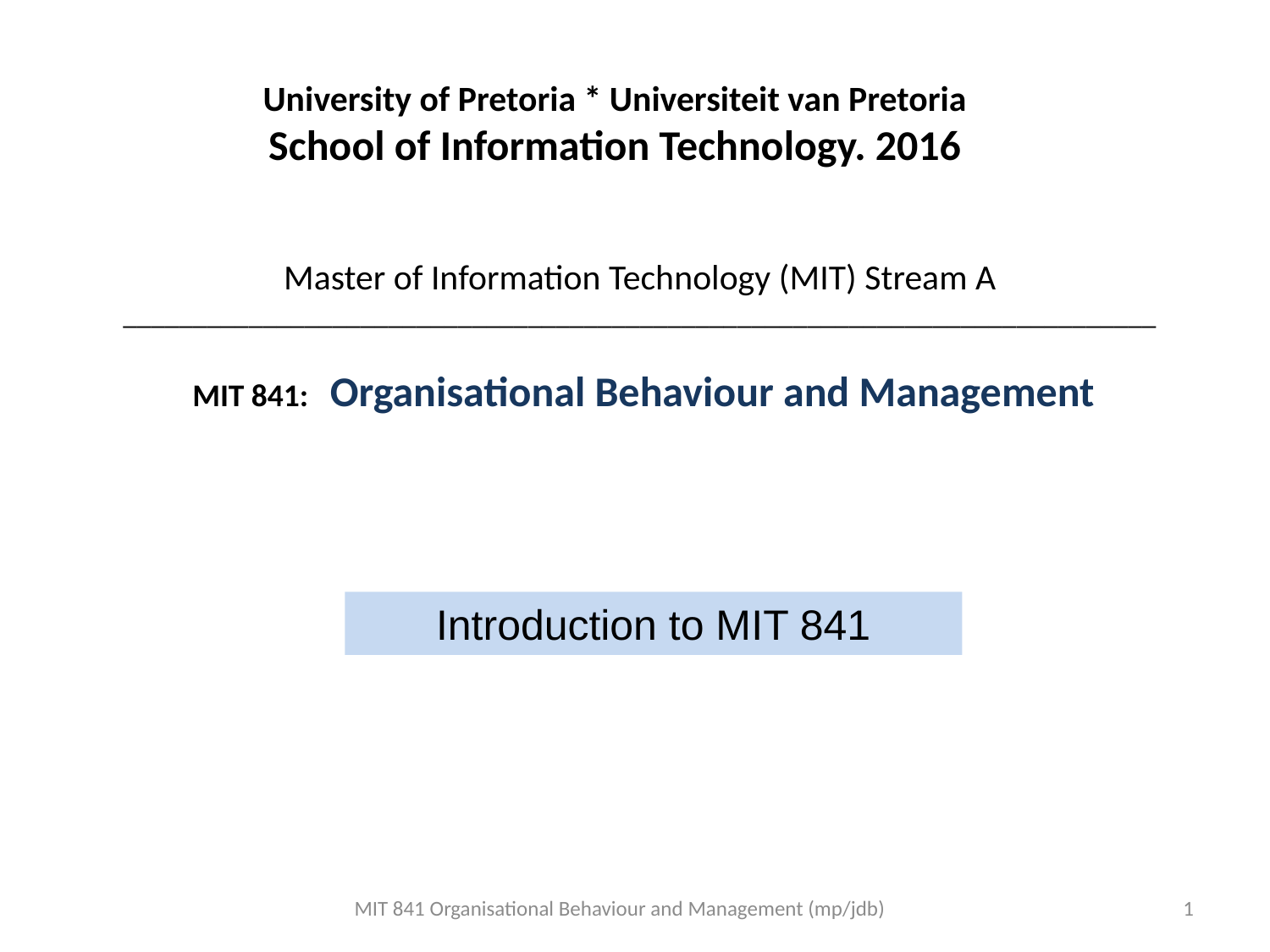

University of Pretoria * Universiteit van Pretoria
School of Information Technology. 2016
Master of Information Technology (MIT) Stream A
__________________________________________________________________________

 MIT 841:   Organisational Behaviour and Management
Introduction to MIT 841
MIT 841 Organisational Behaviour and Management (mp/jdb)
1